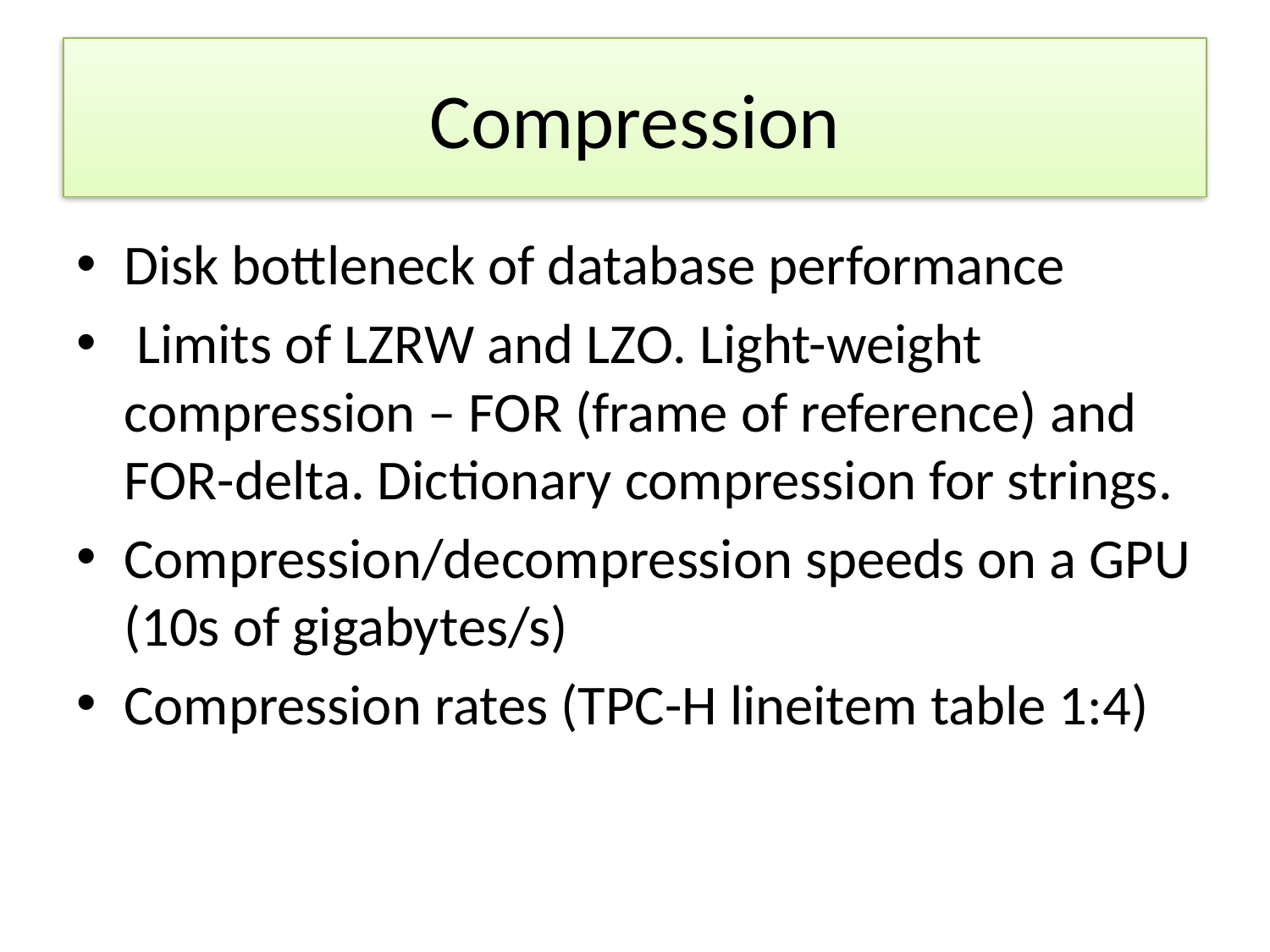

# Compression
Disk bottleneck of database performance
 Limits of LZRW and LZO. Light-weight compression – FOR (frame of reference) and FOR-delta. Dictionary compression for strings.
Compression/decompression speeds on a GPU (10s of gigabytes/s)
Compression rates (TPC-H lineitem table 1:4)